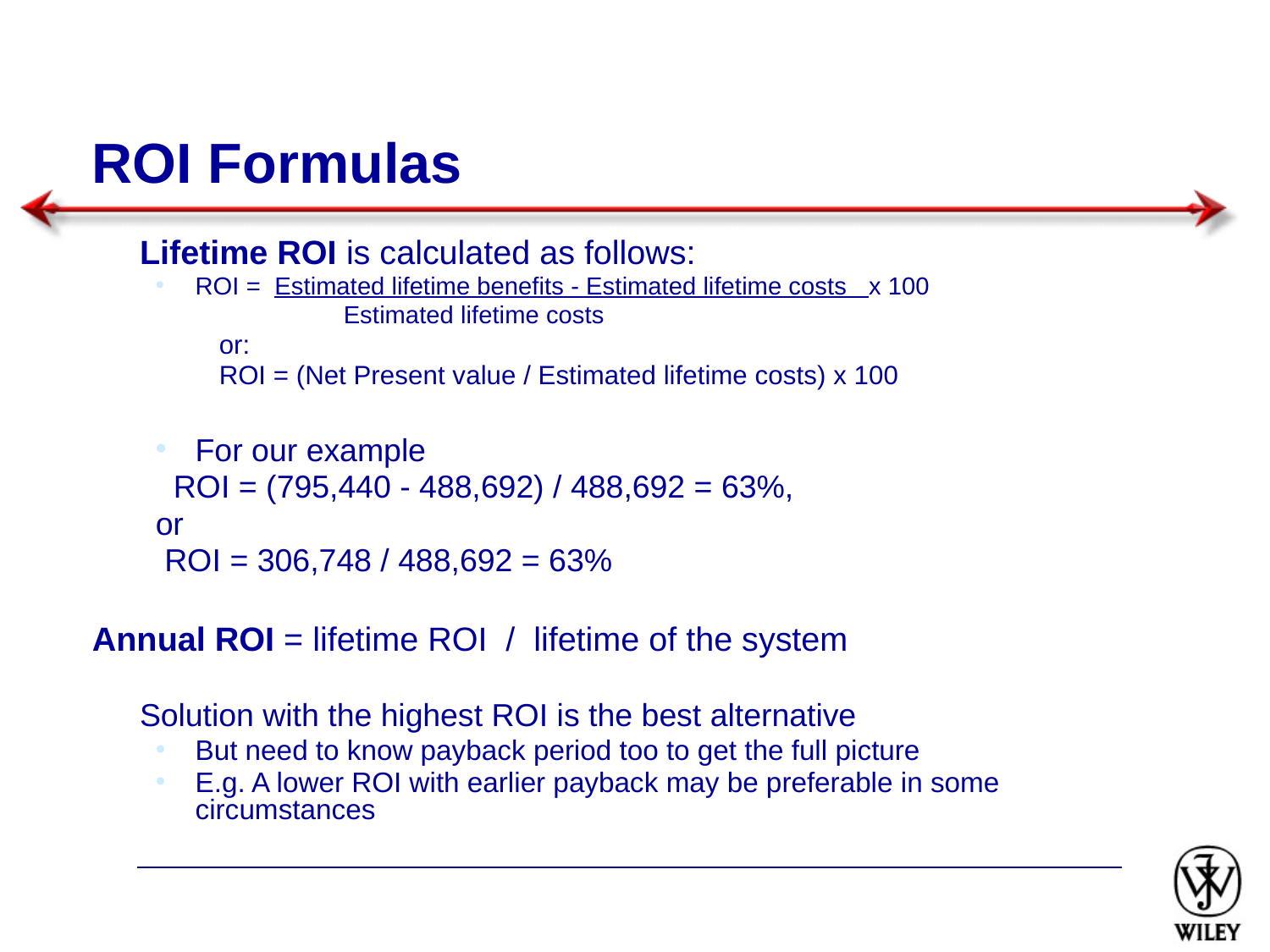

# ROI Formulas
Lifetime ROI is calculated as follows:
ROI =  Estimated lifetime benefits - Estimated lifetime costs   x 100
                                    Estimated lifetime costs
or:
ROI = (Net Present value / Estimated lifetime costs) x 100

For our example
  ROI = (795,440 - 488,692) / 488,692 = 63%,
or
 ROI = 306,748 / 488,692 = 63%

Annual ROI = lifetime ROI  /  lifetime of the system

Solution with the highest ROI is the best alternative
But need to know payback period too to get the full picture
E.g. A lower ROI with earlier payback may be preferable in some circumstances